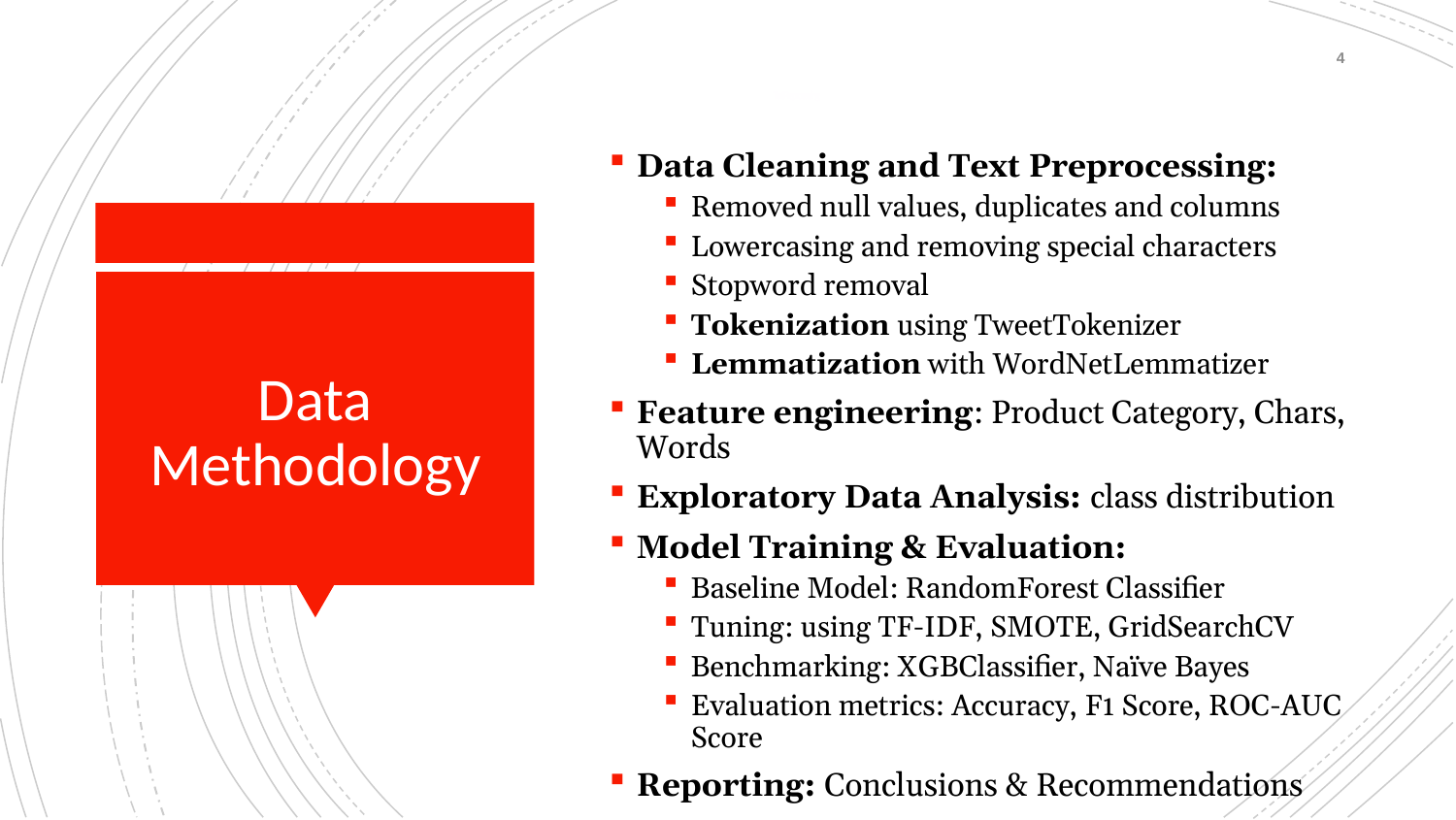

4
# Text Preprocessing
Data Cleaning and Text Preprocessing:
Removed null values, duplicates and columns
Lowercasing and removing special characters
Stopword removal
Tokenization using TweetTokenizer
Lemmatization with WordNetLemmatizer
Feature engineering: Product Category, Chars, Words
Exploratory Data Analysis: class distribution
Model Training & Evaluation:
Baseline Model: RandomForest Classifier
Tuning: using TF-IDF, SMOTE, GridSearchCV
Benchmarking: XGBClassifier, Naïve Bayes
Evaluation metrics: Accuracy, F1 Score, ROC-AUC Score
Reporting: Conclusions & Recommendations

Data Methodology